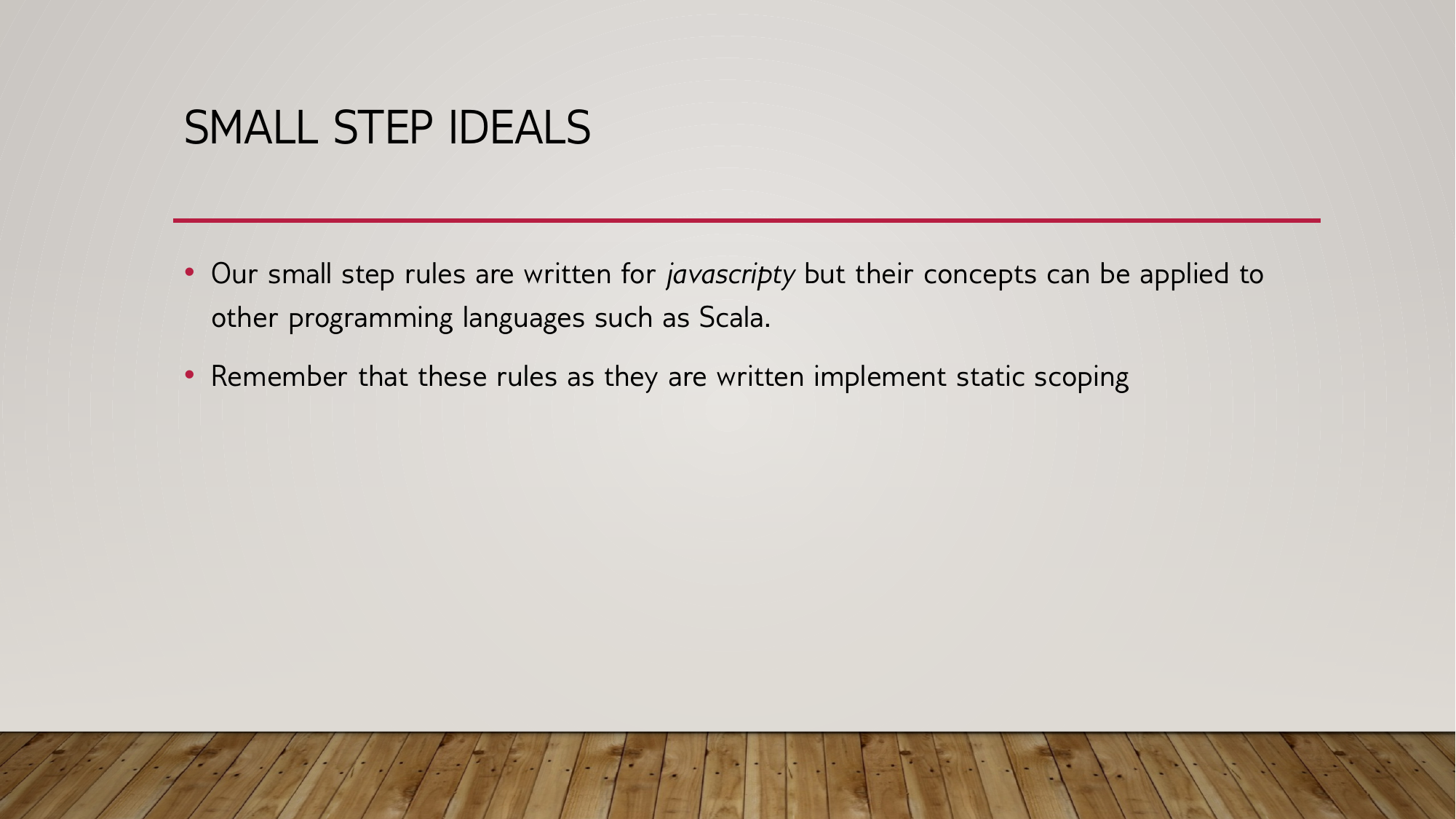

# Small step ideals
Our small step rules are written for javascripty but their concepts can be applied to other programming languages such as Scala.
Remember that these rules as they are written implement static scoping